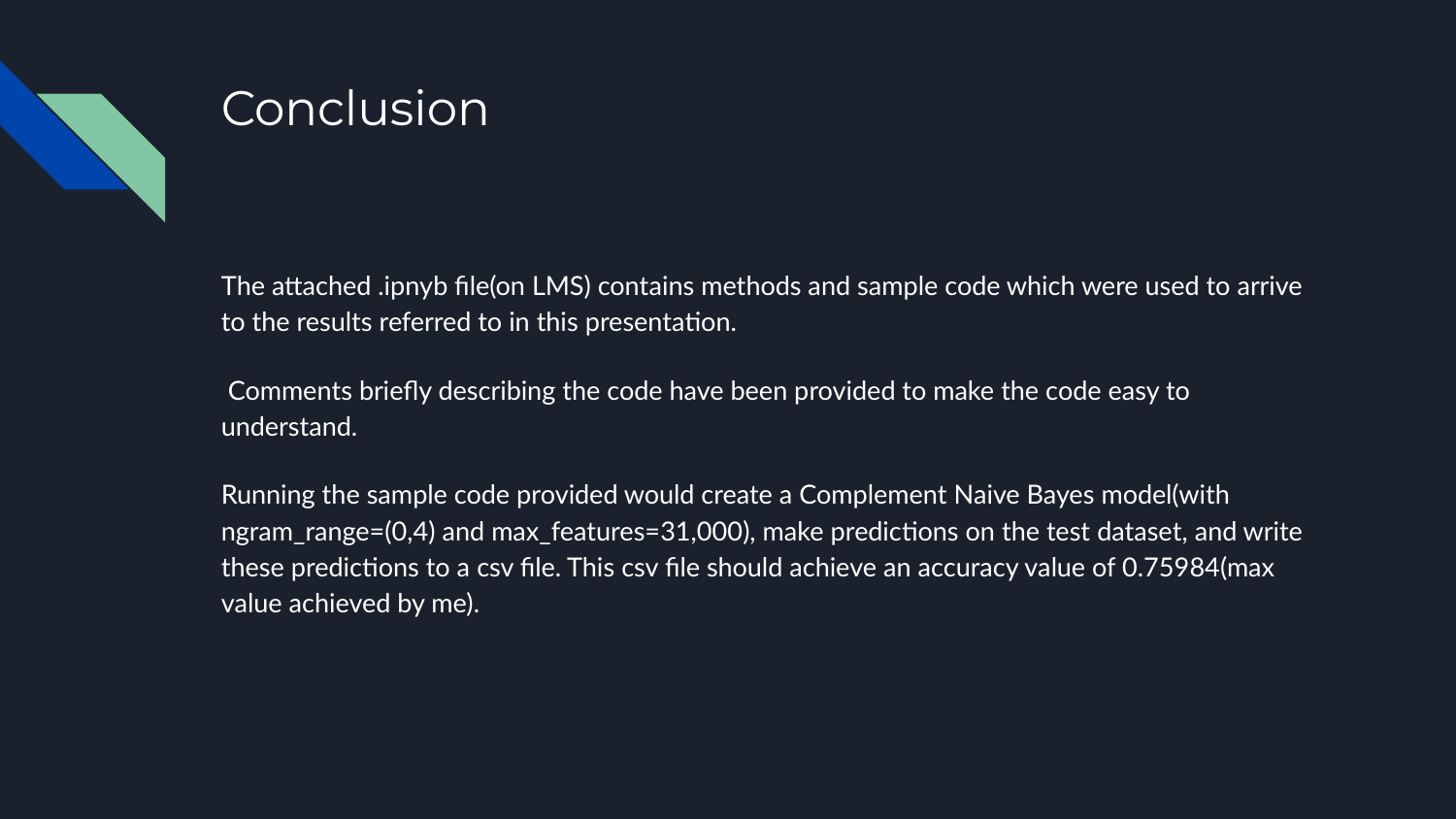

# Conclusion
The attached .ipnyb file(on LMS) contains methods and sample code which were used to arrive to the results referred to in this presentation.
 Comments briefly describing the code have been provided to make the code easy to understand.
Running the sample code provided would create a Complement Naive Bayes model(with ngram_range=(0,4) and max_features=31,000), make predictions on the test dataset, and write these predictions to a csv file. This csv file should achieve an accuracy value of 0.75984(max value achieved by me).